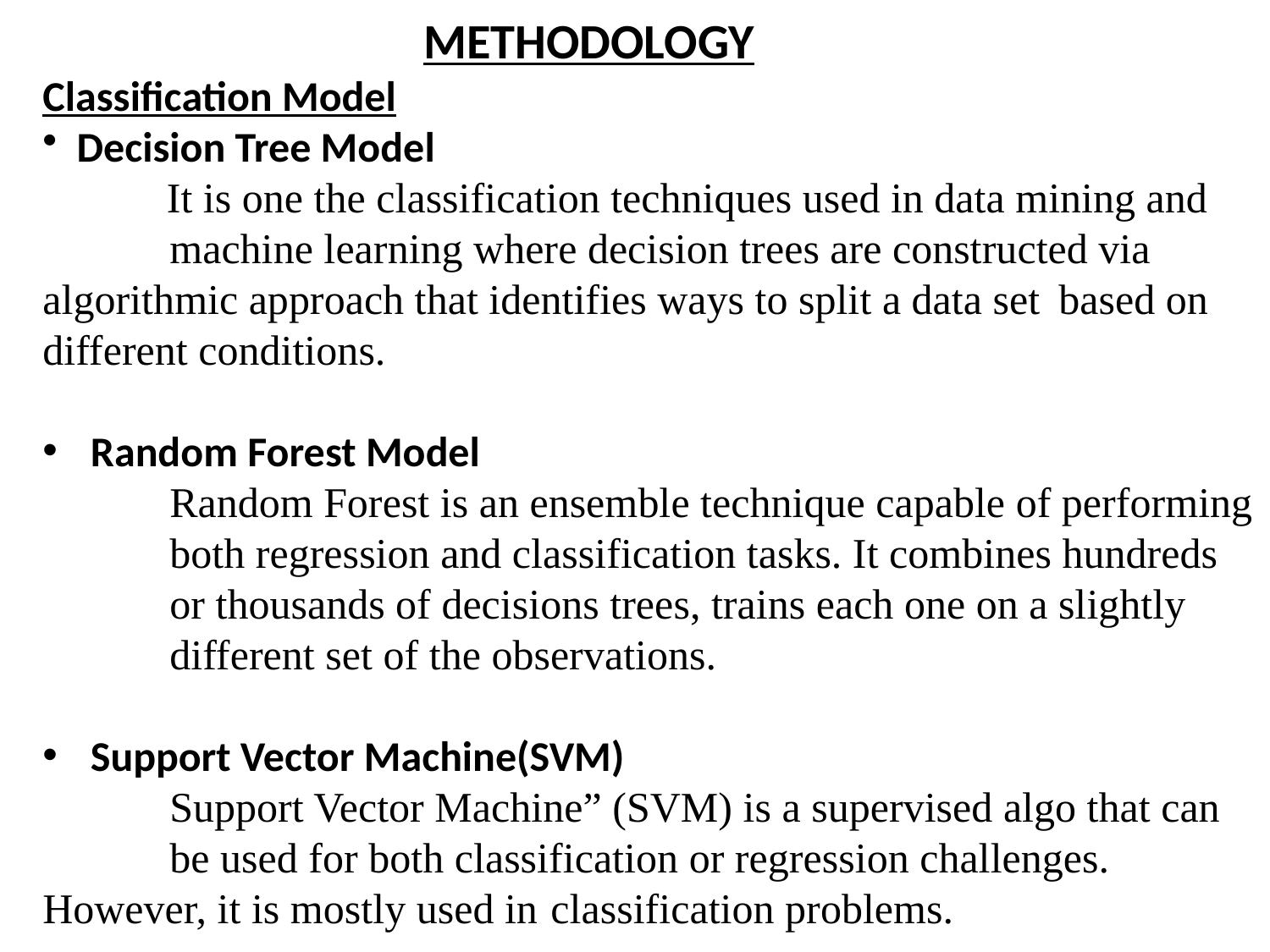

METHODOLOGY
Classification Model
  Decision Tree Model
             It is one the classification techniques used in data mining and   	machine learning where decision trees are constructed via 	algorithmic approach that identifies ways to split a data set 	based on different conditions.

Random Forest Model
	Random Forest is an ensemble technique capable of performing 	both regression and classification tasks. It combines hundreds 	or thousands of decisions trees, trains each one on a slightly 	different set of the observations.

Support Vector Machine(SVM)
	Support Vector Machine” (SVM) is a supervised algo that can   	be used for both classification or regression challenges. 	However, it is mostly used in 	classification problems.